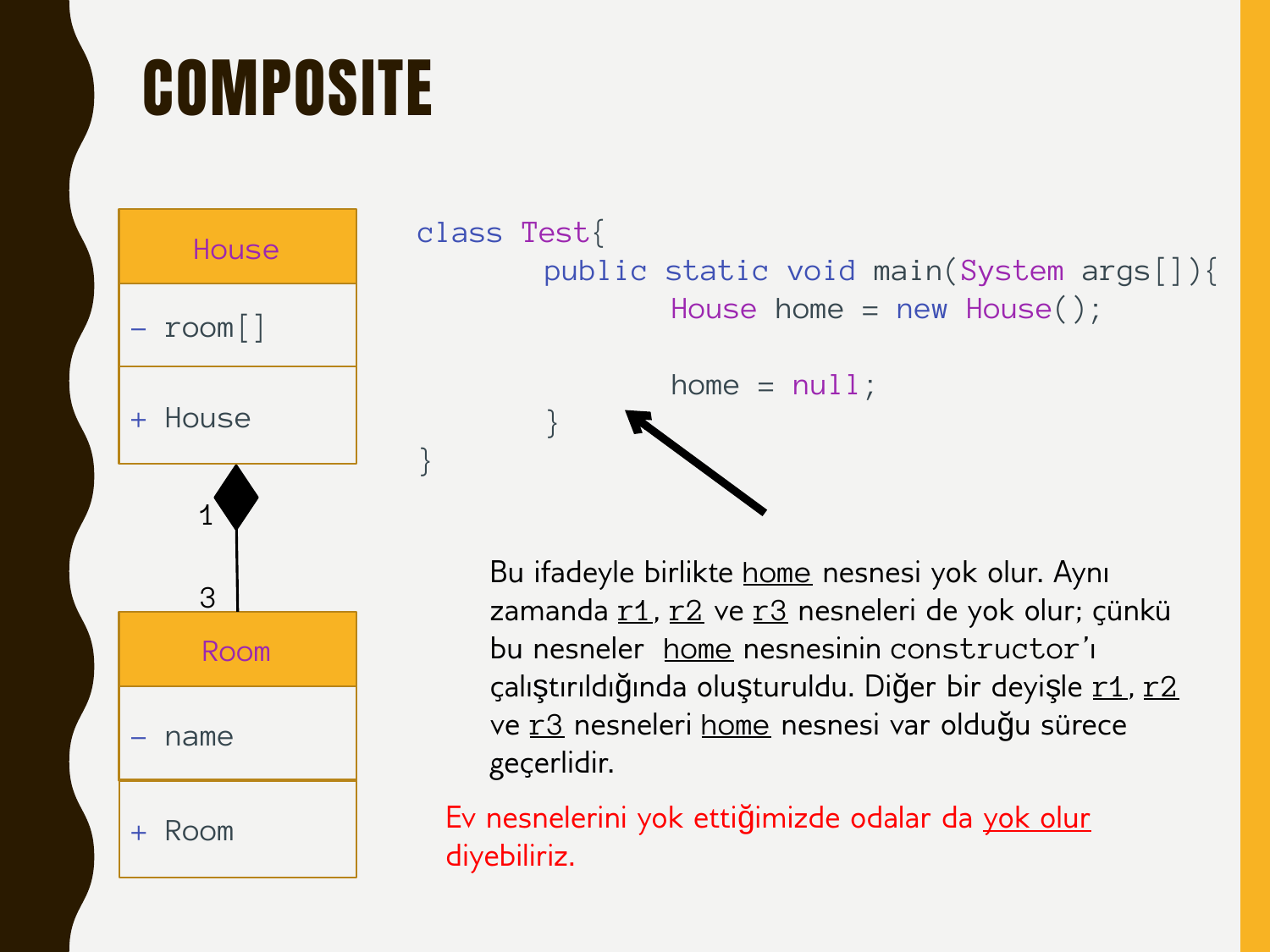

# COMPOSITE
House
class Test{
	public static void main(System args[]){
		House home = new House();

		home = null;
	}
}
- room[]
+ House

1
Bu ifadeyle birlikte home nesnesi yok olur. Aynı zamanda r1, r2 ve r3 nesneleri de yok olur; çünkü bu nesneler  home nesnesinin constructor’ı çalıştırıldığında oluşturuldu. Diğer bir deyişle r1, r2 ve r3 nesneleri home nesnesi var olduğu sürece geçerlidir.
3
Room
- name
+ Room
Ev nesnelerini yok ettiğimizde odalar da yok olur diyebiliriz.